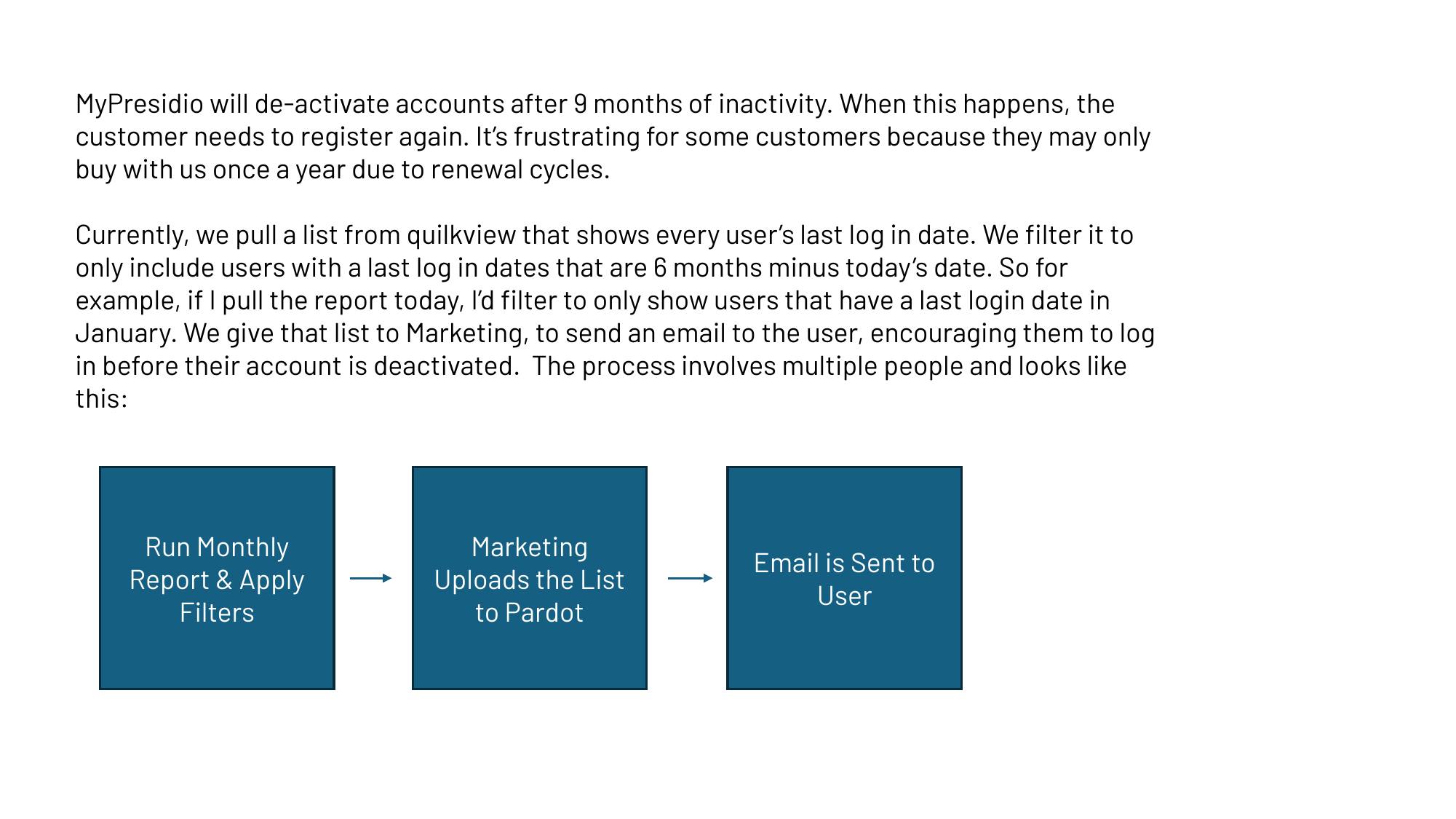

MyPresidio will de-activate accounts after 9 months of inactivity. When this happens, the customer needs to register again. It’s frustrating for some customers because they may only buy with us once a year due to renewal cycles.

Currently, we pull a list from quilkview that shows every user’s last log in date. We filter it to only include users with a last log in dates that are 6 months minus today’s date. So for example, if I pull the report today, I’d filter to only show users that have a last login date in January. We give that list to Marketing, to send an email to the user, encouraging them to log in before their account is deactivated.  The process involves multiple people and looks like this:
Email is Sent to User
Marketing Uploads the List to Pardot
Run Monthly Report & Apply Filters